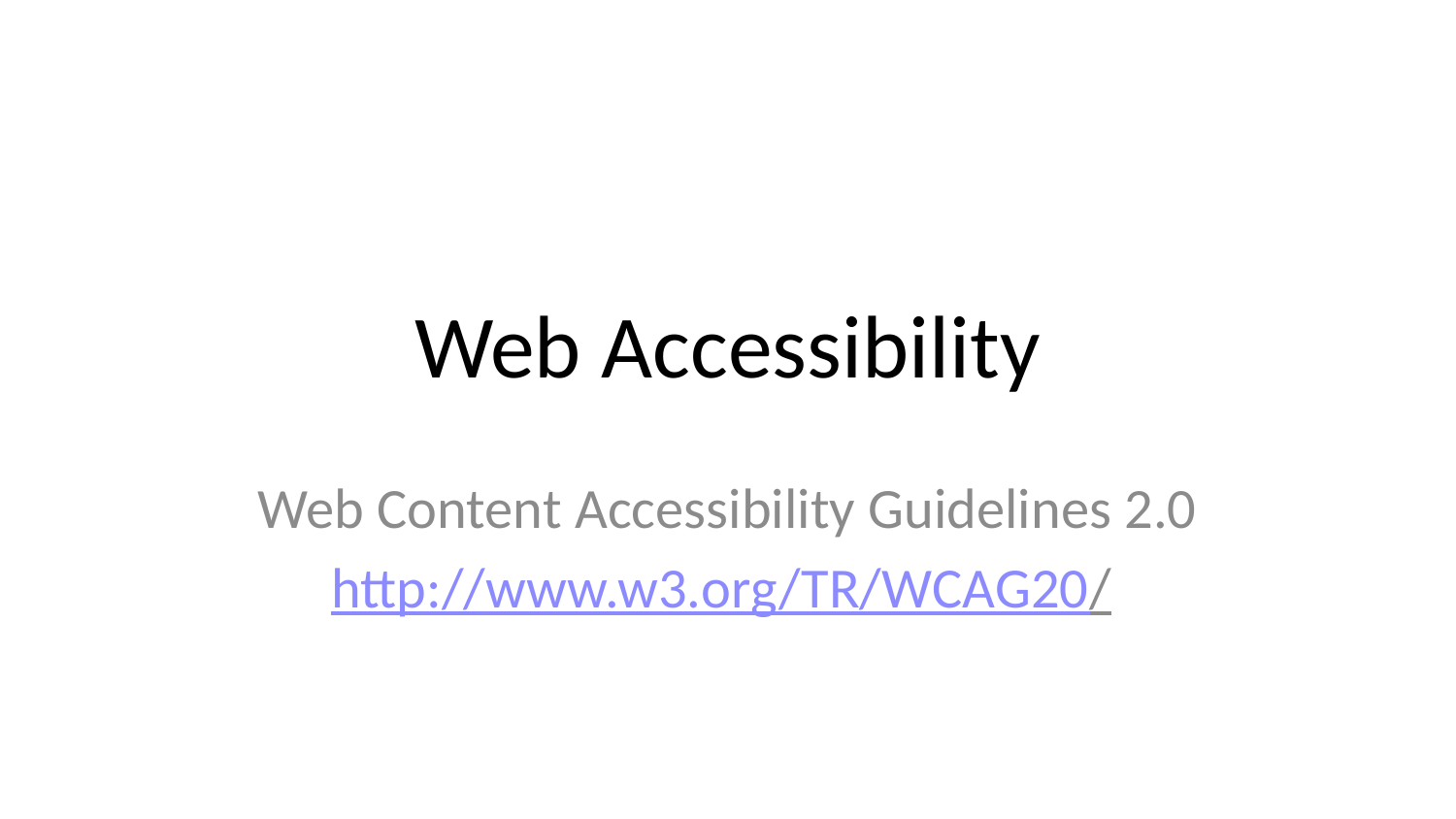

# Web Accessibility
Web Content Accessibility Guidelines 2.0
http://www.w3.org/TR/WCAG20/